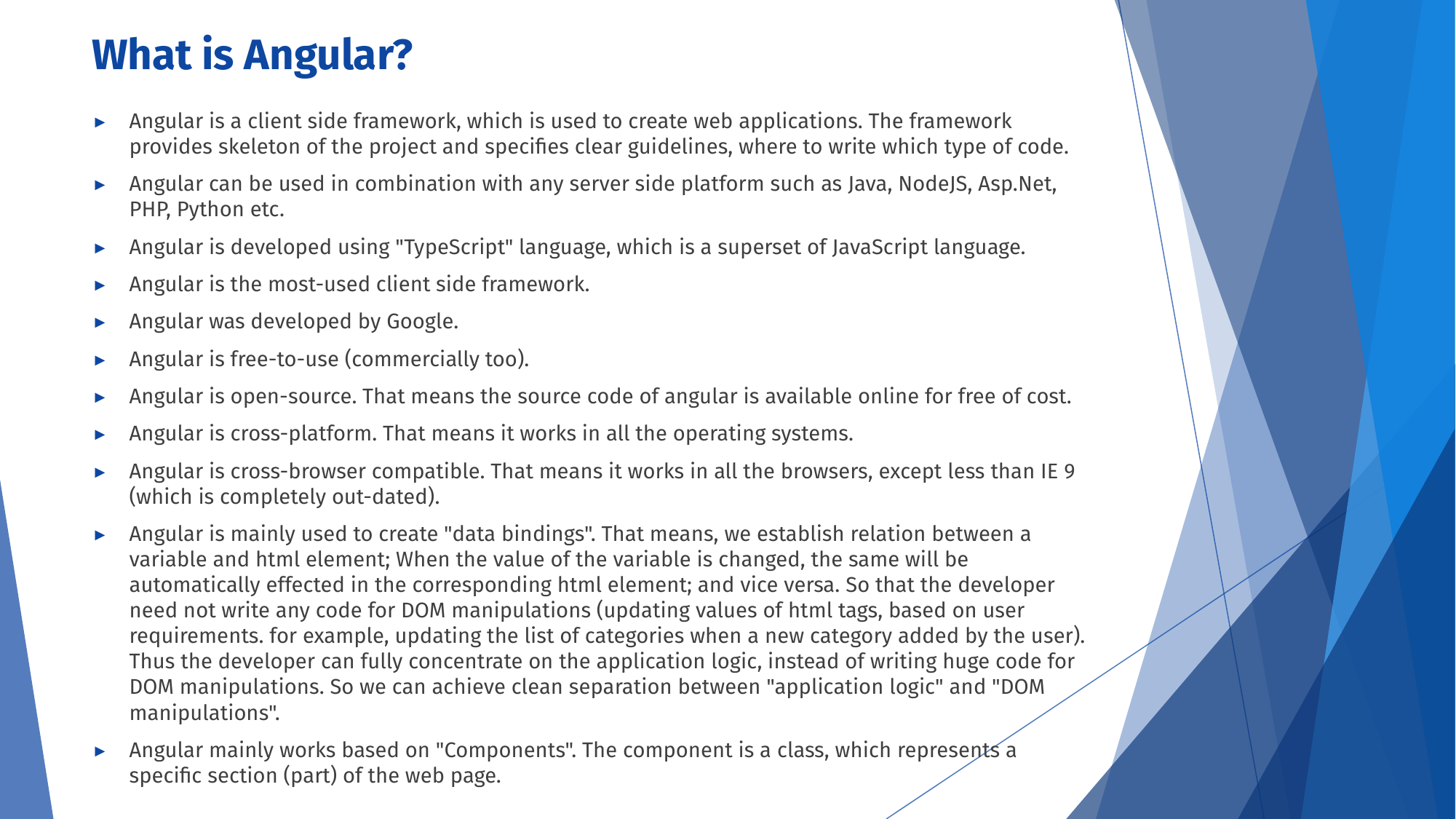

# What is Angular?
Angular is a client side framework, which is used to create web applications. The framework provides skeleton of the project and specifies clear guidelines, where to write which type of code.
Angular can be used in combination with any server side platform such as Java, NodeJS, Asp.Net, PHP, Python etc.
Angular is developed using "TypeScript" language, which is a superset of JavaScript language.
Angular is the most-used client side framework.
Angular was developed by Google.
Angular is free-to-use (commercially too).
Angular is open-source. That means the source code of angular is available online for free of cost.
Angular is cross-platform. That means it works in all the operating systems.
Angular is cross-browser compatible. That means it works in all the browsers, except less than IE 9 (which is completely out-dated).
Angular is mainly used to create "data bindings". That means, we establish relation between a variable and html element; When the value of the variable is changed, the same will be automatically effected in the corresponding html element; and vice versa. So that the developer need not write any code for DOM manipulations (updating values of html tags, based on user requirements. for example, updating the list of categories when a new category added by the user). Thus the developer can fully concentrate on the application logic, instead of writing huge code for DOM manipulations. So we can achieve clean separation between "application logic" and "DOM manipulations".
Angular mainly works based on "Components". The component is a class, which represents a specific section (part) of the web page.